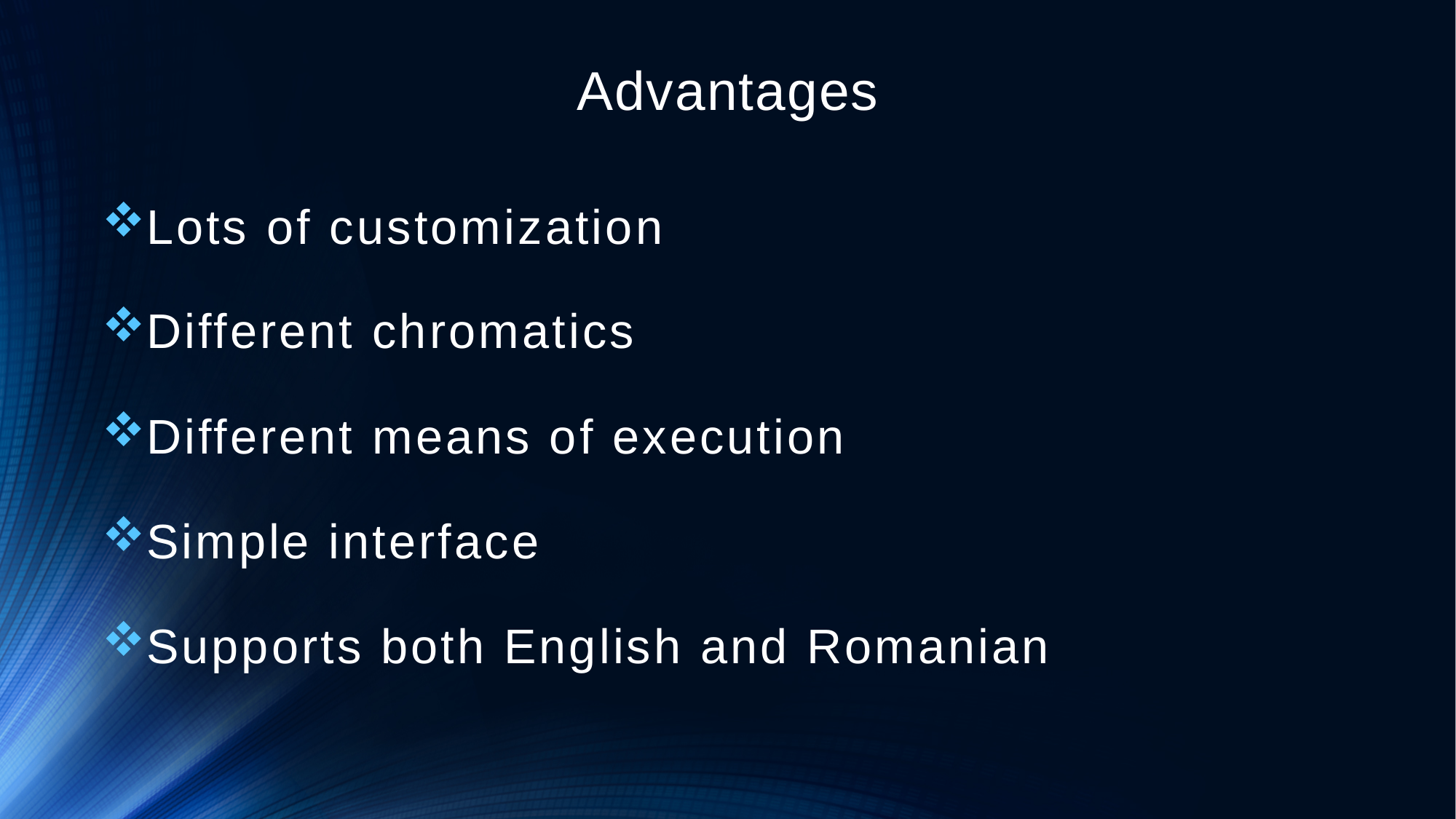

# Advantages
Lots of customization

Different chromatics

Different means of execution

Simple interface

Supports both English and Romanian